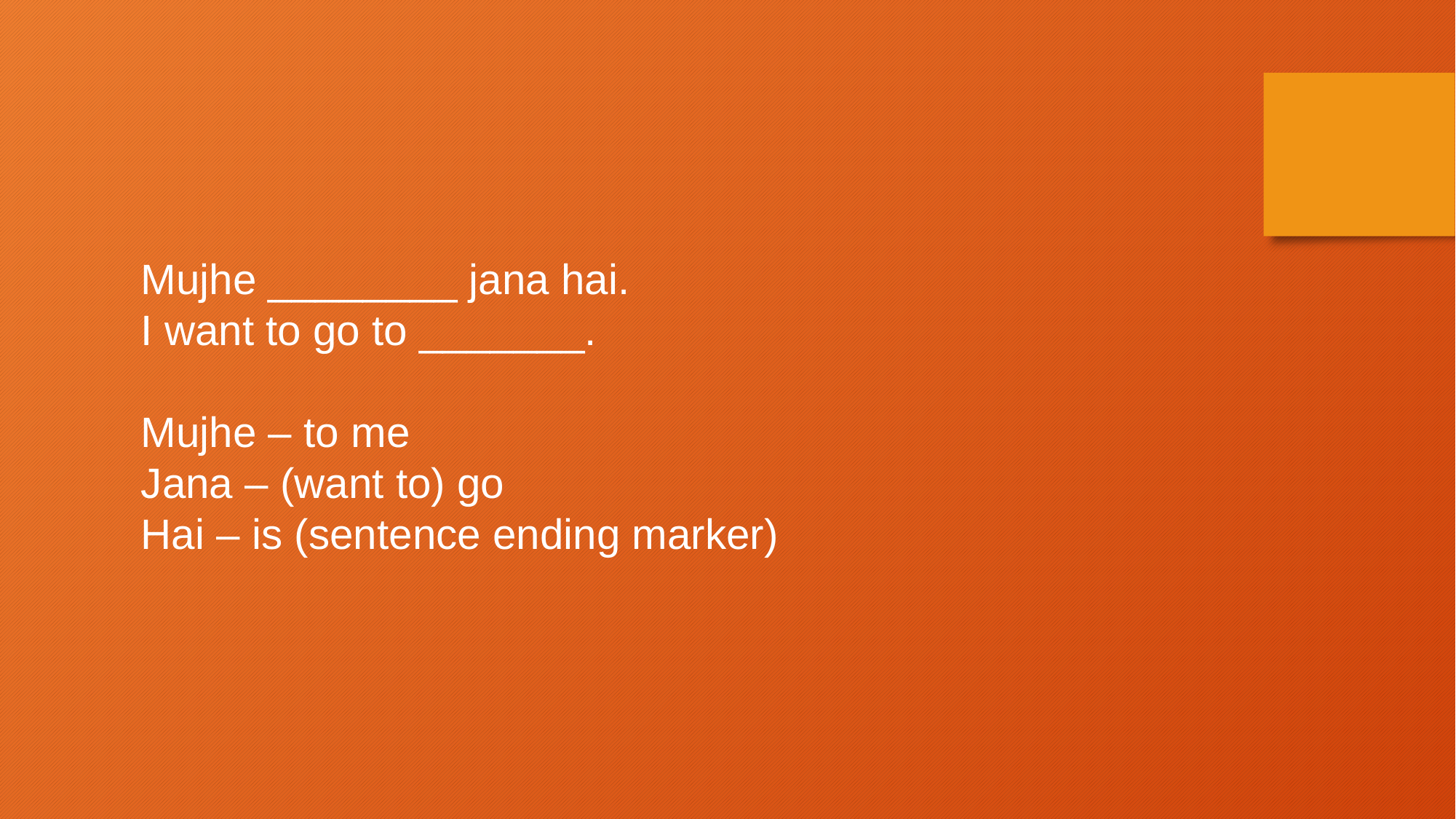

Mujhe ________ jana hai.
I want to go to _______.

Mujhe – to me
Jana – (want to) go
Hai – is (sentence ending marker)